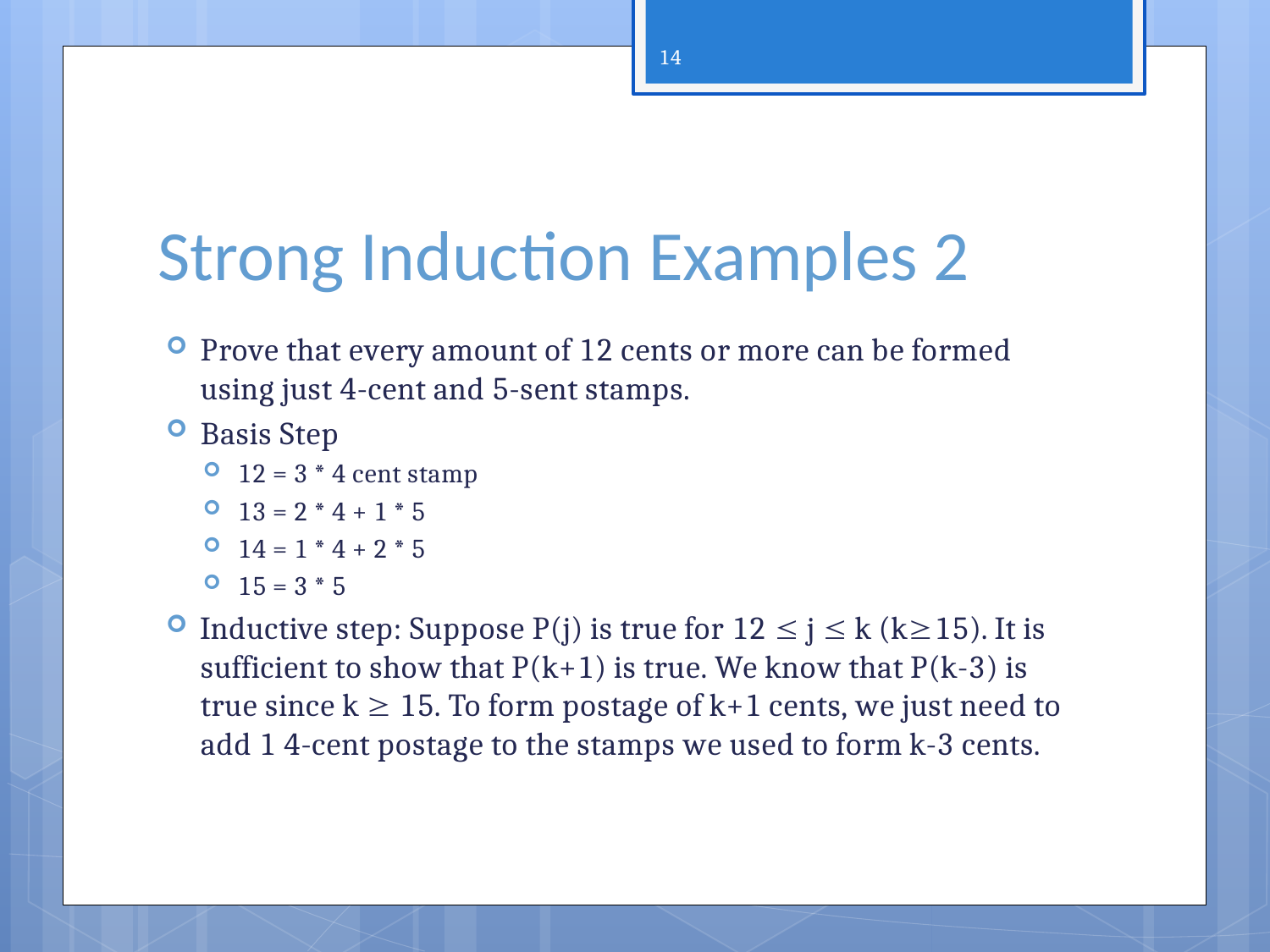

14
# Strong Induction Examples 2
Prove that every amount of 12 cents or more can be formed using just 4-cent and 5-sent stamps.
Basis Step
12 = 3 * 4 cent stamp
13 = 2 * 4 + 1 * 5
14 = 1 * 4 + 2 * 5
15 = 3 * 5
Inductive step: Suppose P(j) is true for 12 ≤ j ≤ k (k≥15). It is sufficient to show that P(k+1) is true. We know that P(k-3) is true since k ≥ 15. To form postage of k+1 cents, we just need to add 1 4-cent postage to the stamps we used to form k-3 cents.